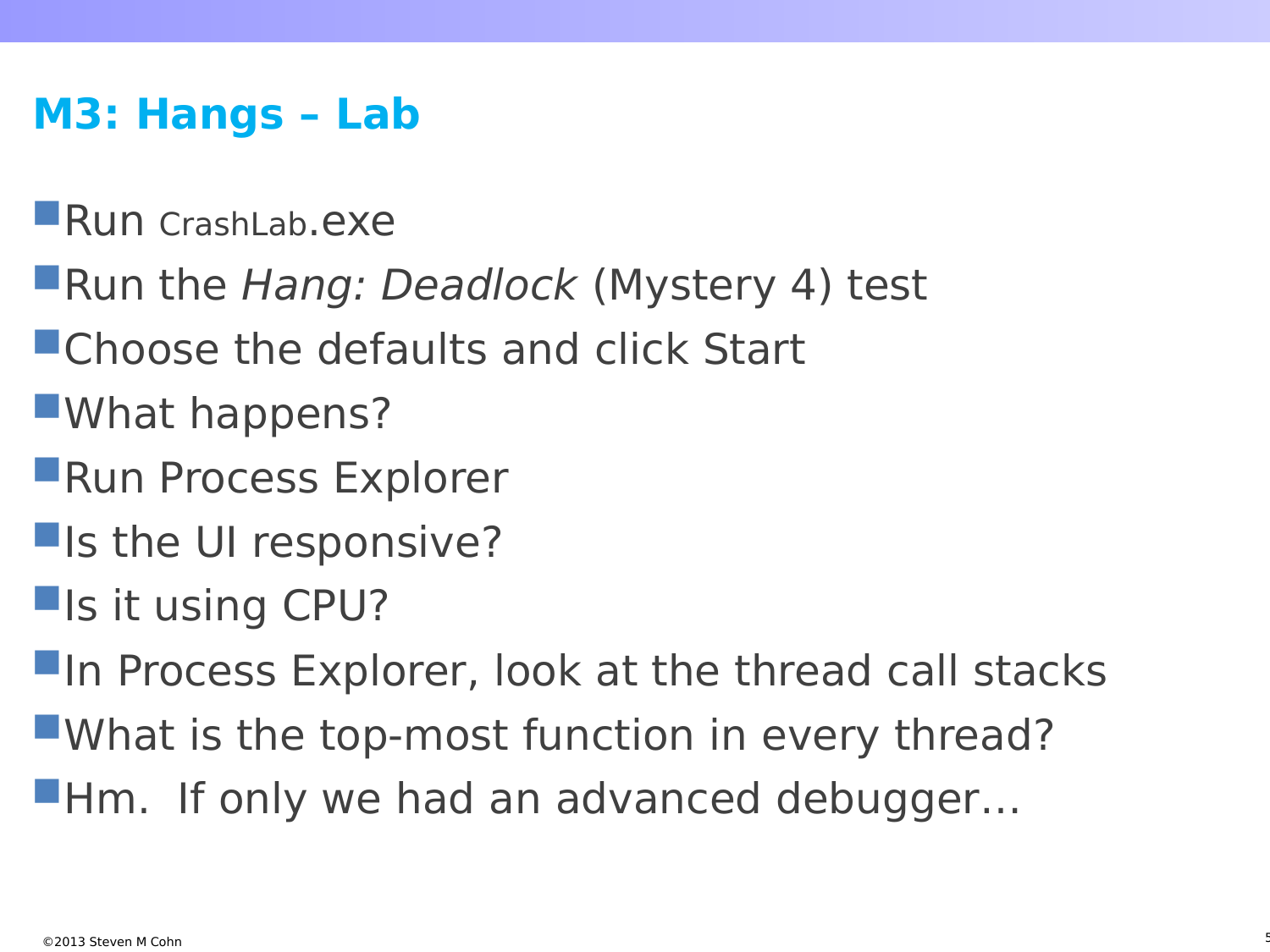

# M3: Hangs – Lab
Run CrashLab.exe
Run the Hang: Deadlock (Mystery 4) test
Choose the defaults and click Start
What happens?
Run Process Explorer
Is the UI responsive?
Is it using CPU?
In Process Explorer, look at the thread call stacks
What is the top-most function in every thread?
Hm.  If only we had an advanced debugger…